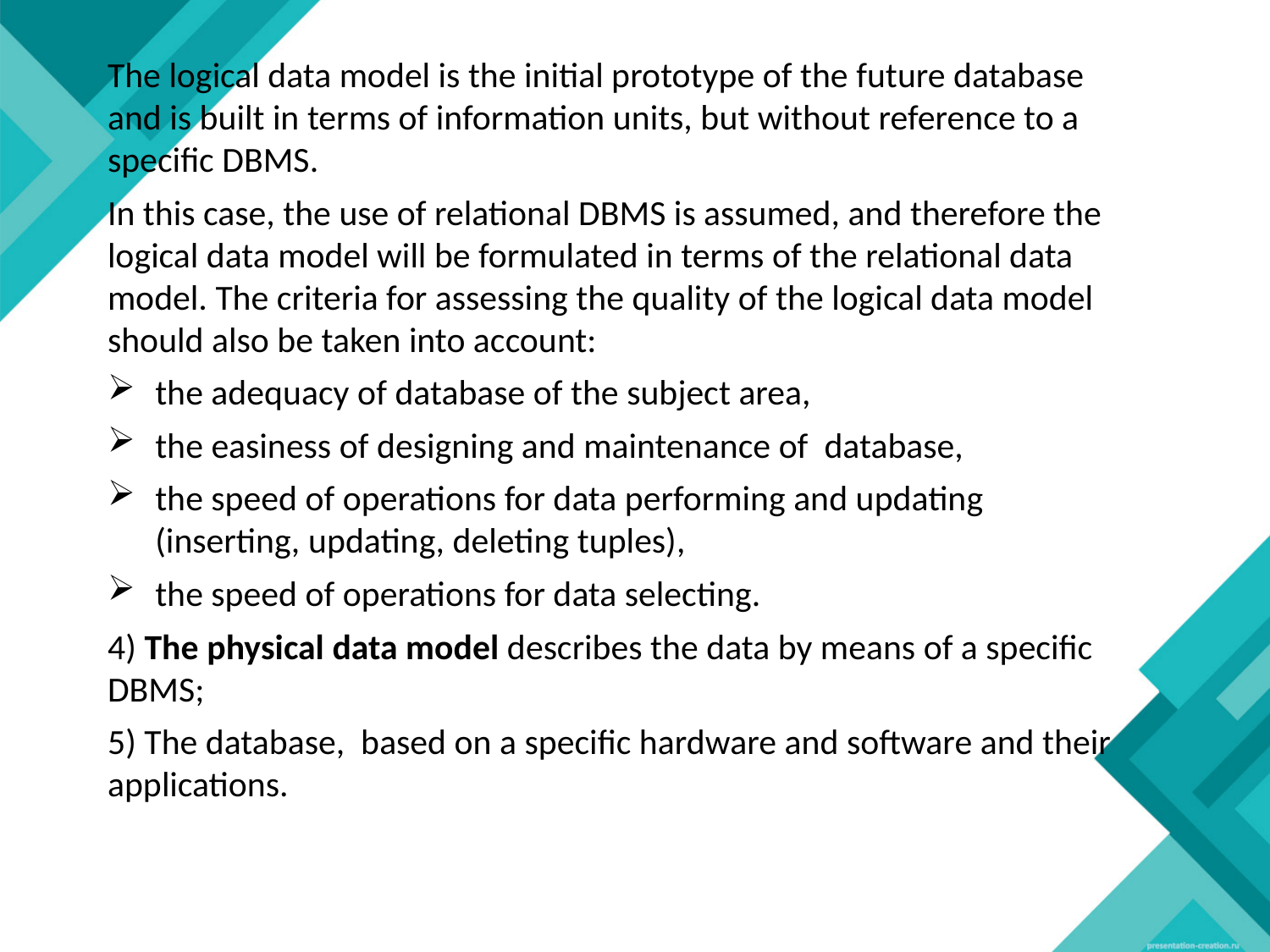

The logical data model is the initial prototype of the future database and is built in terms of information units, but without reference to a specific DBMS.
In this case, the use of relational DBMS is assumed, and therefore the logical data model will be formulated in terms of the relational data model. The criteria for assessing the quality of the logical data model should also be taken into account:
the adequacy of database of the subject area,
the easiness of designing and maintenance of  database,
the speed of operations for data performing and updating (inserting, updating, deleting tuples),
the speed of operations for data selecting.
4) The physical data model describes the data by means of a specific DBMS;
5) The database,  based on a specific hardware and software and their applications.